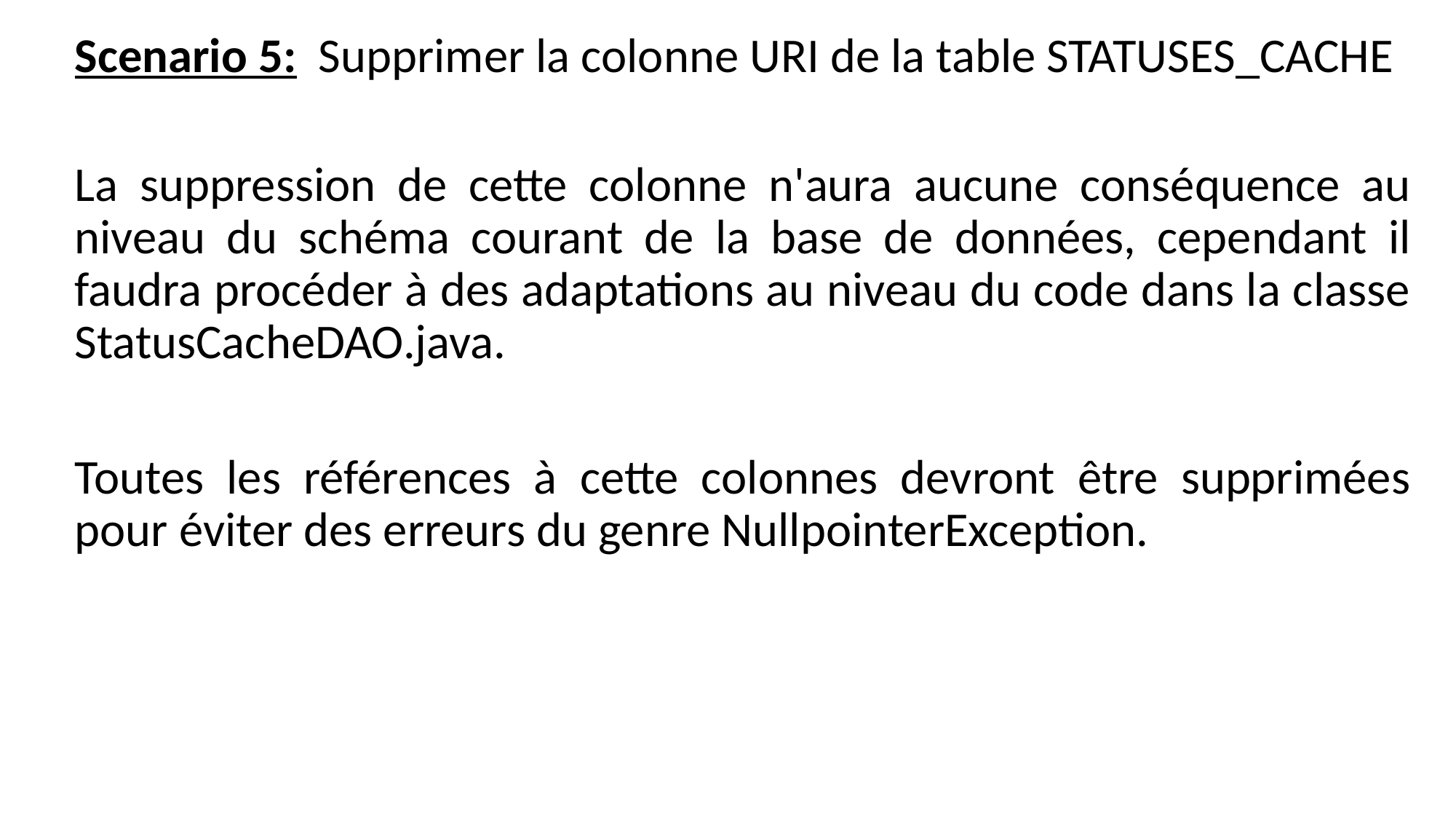

Scenario 5:  Supprimer la colonne URI de la table STATUSES_CACHE

La suppression de cette colonne n'aura aucune conséquence au niveau du schéma courant de la base de données, cependant il faudra procéder à des adaptations au niveau du code dans la classe StatusCacheDAO.java.

Toutes les références à cette colonnes devront être supprimées pour éviter des erreurs du genre NullpointerException.